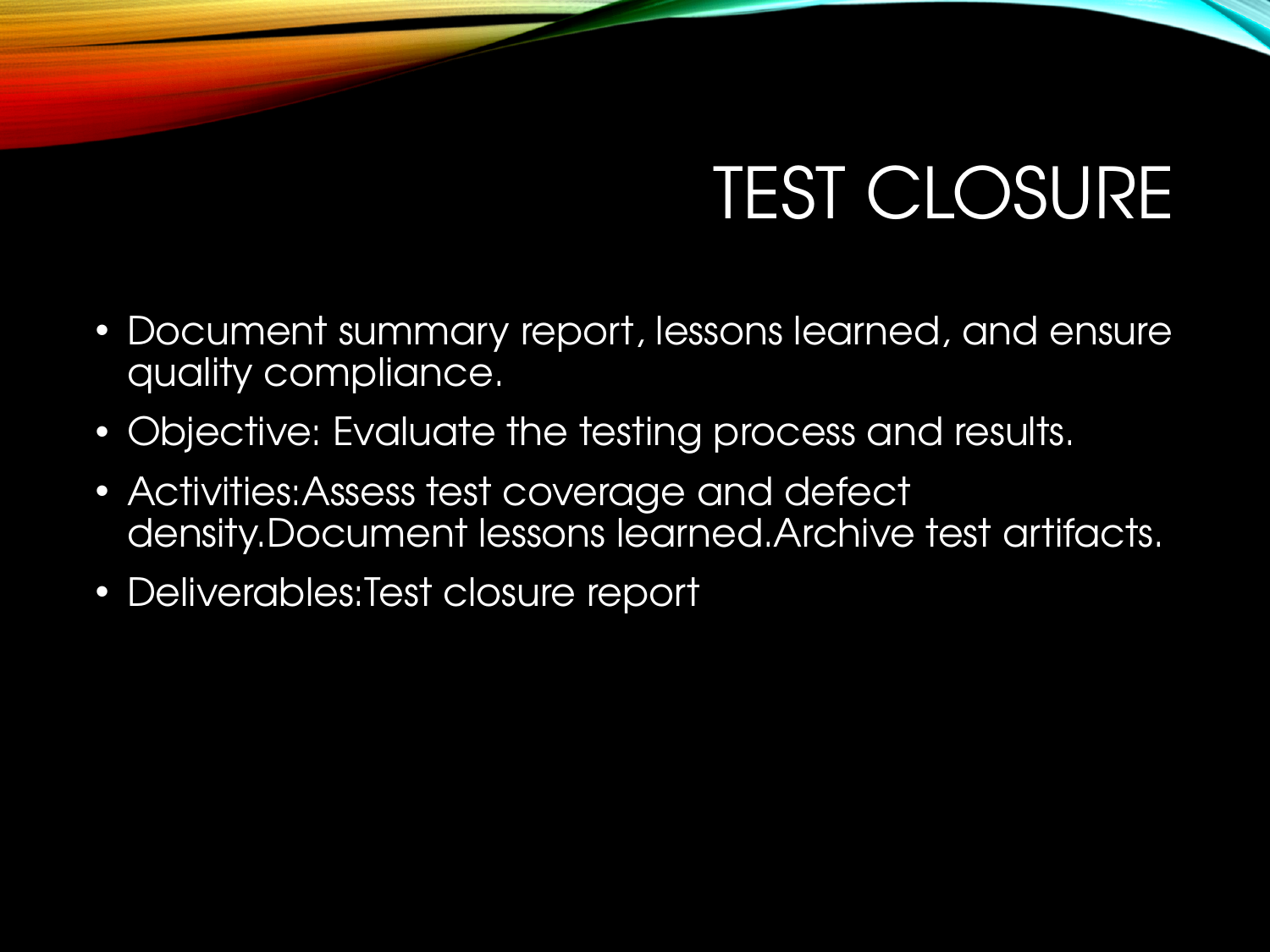

# Test Closure
Document summary report, lessons learned, and ensure quality compliance.
Objective: Evaluate the testing process and results.
Activities:Assess test coverage and defect density.Document lessons learned.Archive test artifacts.
Deliverables:Test closure report